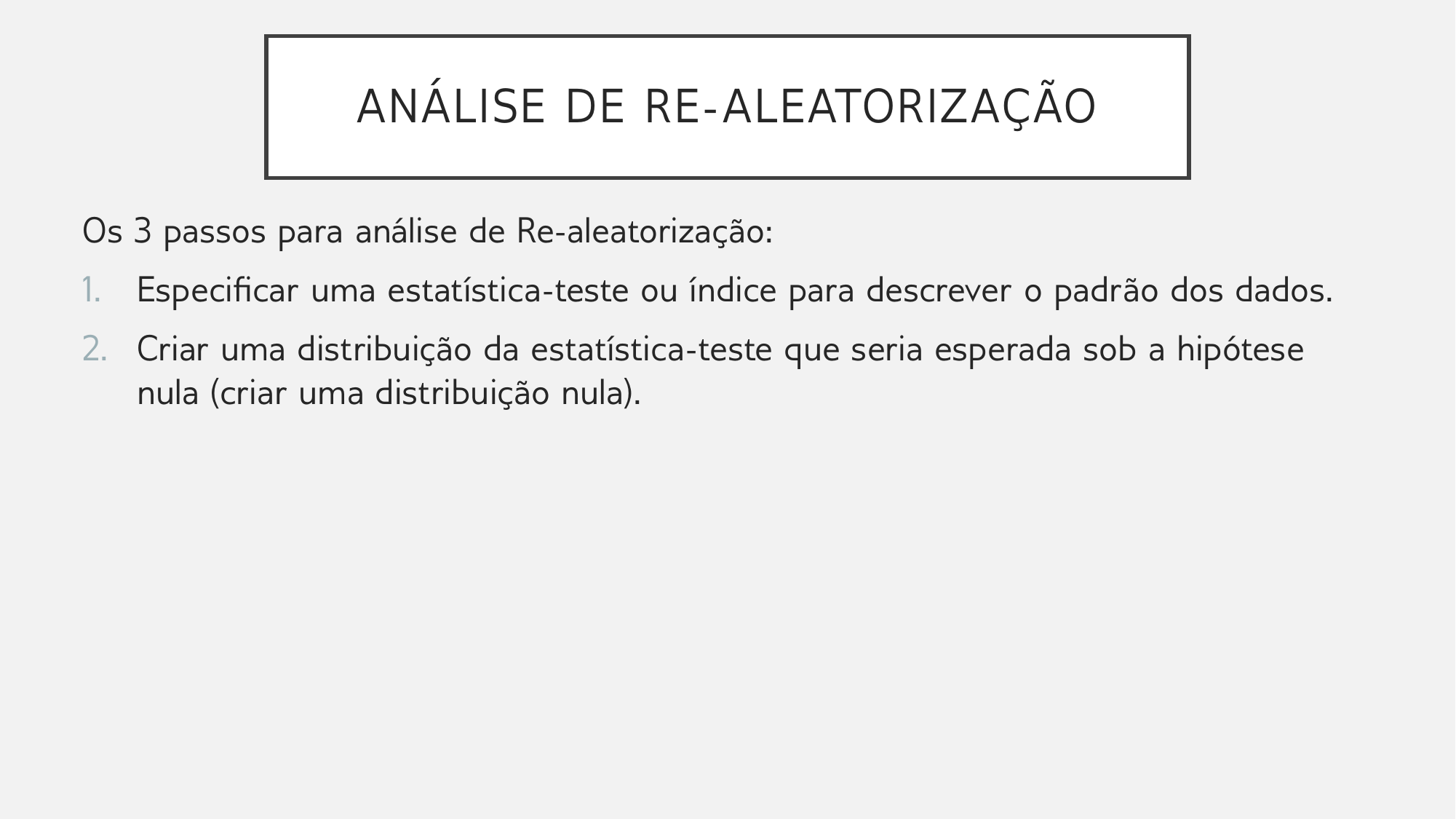

# Análise de re-aleatorização
Os 3 passos para análise de Re-aleatorização:
Especificar uma estatística-teste ou índice para descrever o padrão dos dados.
Criar uma distribuição da estatística-teste que seria esperada sob a hipótese nula (criar uma distribuição nula).